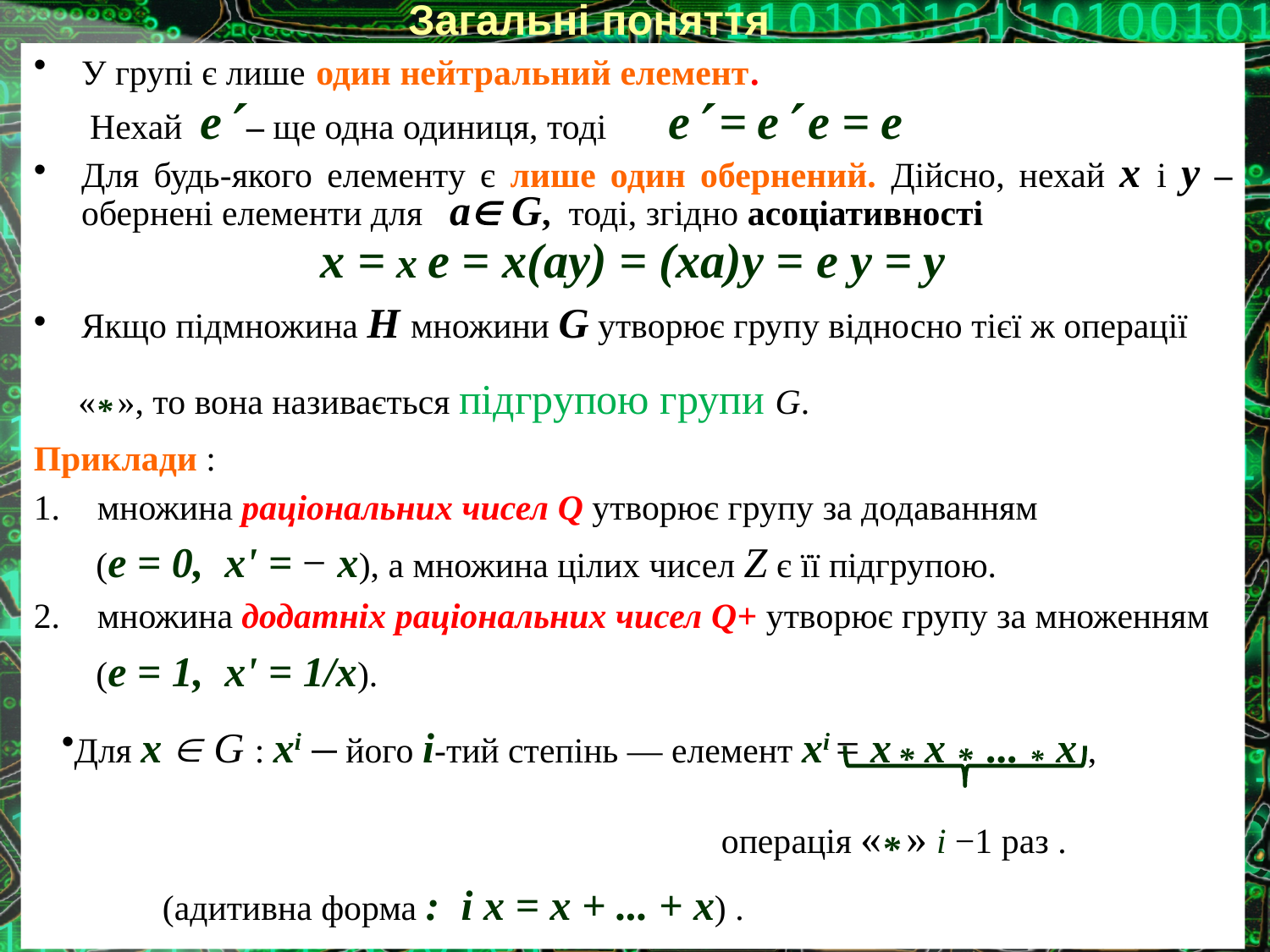

# Загальні поняття
У групі є лише один нейтральний елемент.
       Нехай  e′ – ще одна одиниця, тоді 	e′ = e′ e = e
Для будь-якого елементу є лише один обернений. Дійсно, нехай х і у – обернені елементи для   a∈ G,  тоді, згідно асоціативності
x = x e = x(ay) = (xa)y = e y = y
Якщо підмножина Н множини G утворює групу відносно тієї ж операції
     «* », то вона називається підгрупою групи G.
Приклади :
множина раціональних чисел Q утворює групу за додаванням
       (е = 0,  х' = − х), а множина цілих чисел Z є її підгрупою.
множина додатніх раціональних чисел Q+ утворює групу за множенням
       (е = 1,  х' = 1/х).
Для х ∈ G : хi ─ його i-тий степінь — елемент хi = х * х *  ... * х ,
				                    операція «* » i −1 раз .
	(адитивна форма :  і х = х + ... + х) .